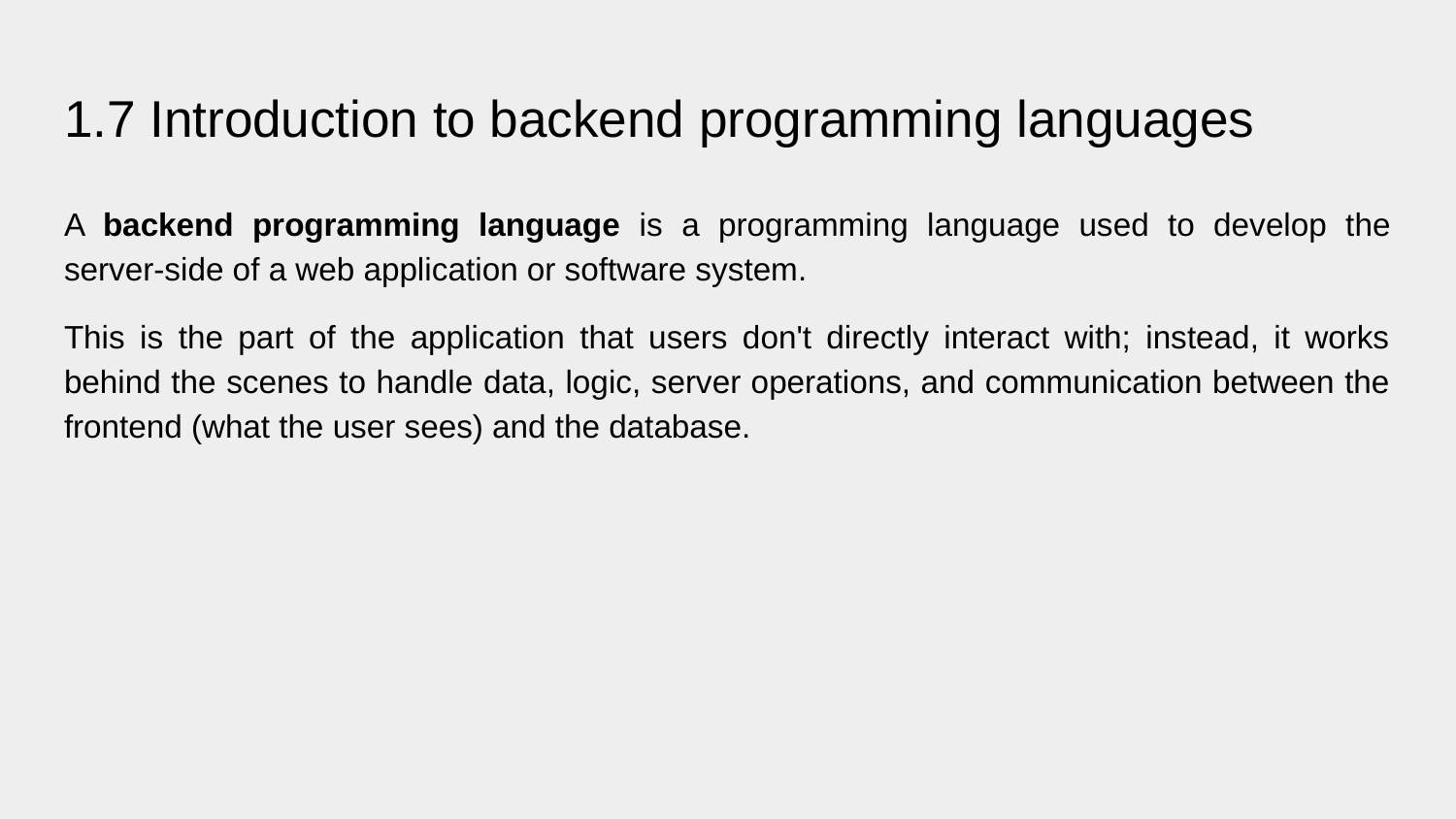

# 1.7 Introduction to backend programming languages
A backend programming language is a programming language used to develop the server-side of a web application or software system.
This is the part of the application that users don't directly interact with; instead, it works behind the scenes to handle data, logic, server operations, and communication between the frontend (what the user sees) and the database.